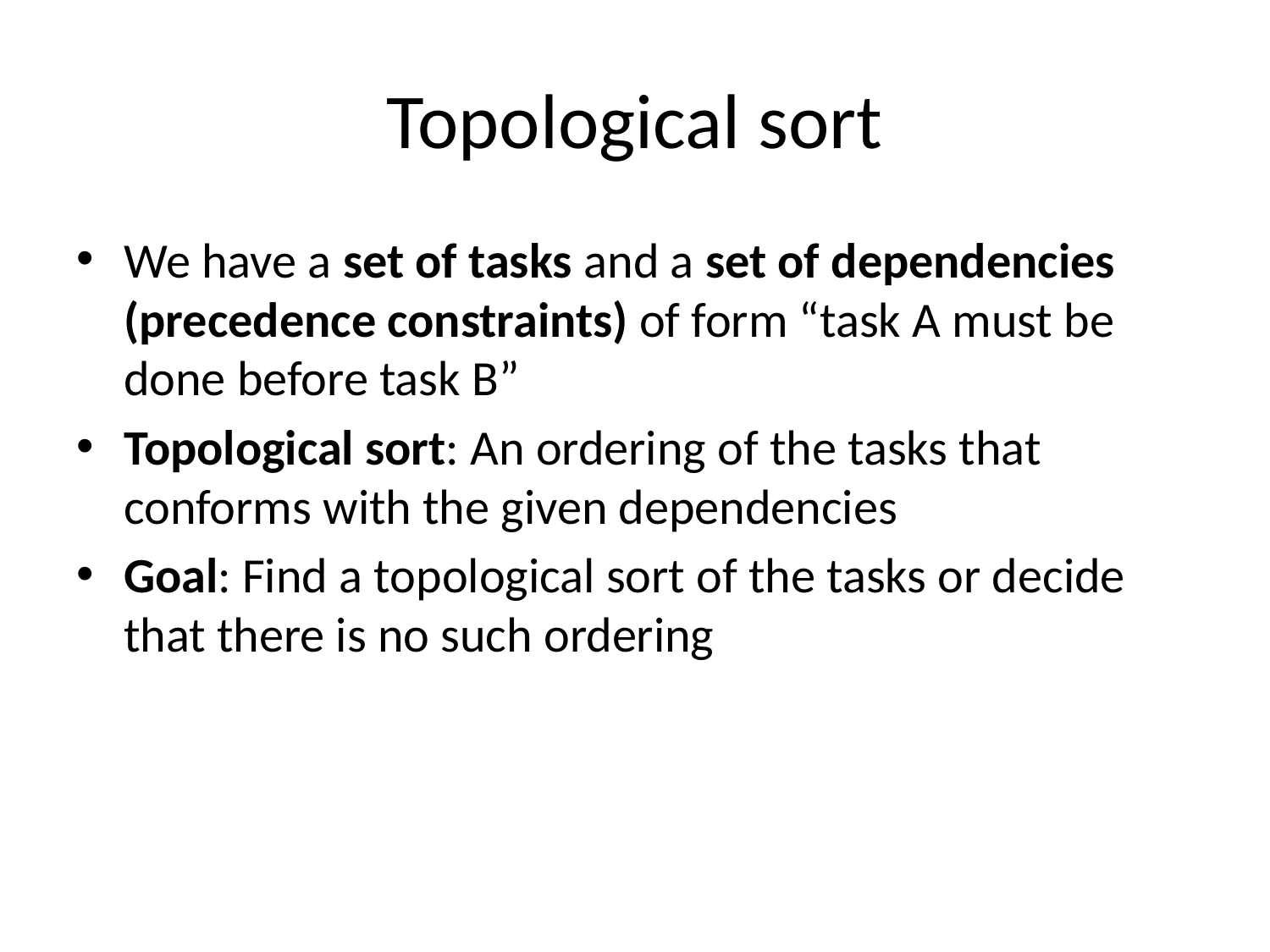

# Topological sort
We have a set of tasks and a set of dependencies (precedence constraints) of form “task A must be done before task B”
Topological sort: An ordering of the tasks that conforms with the given dependencies
Goal: Find a topological sort of the tasks or decide that there is no such ordering